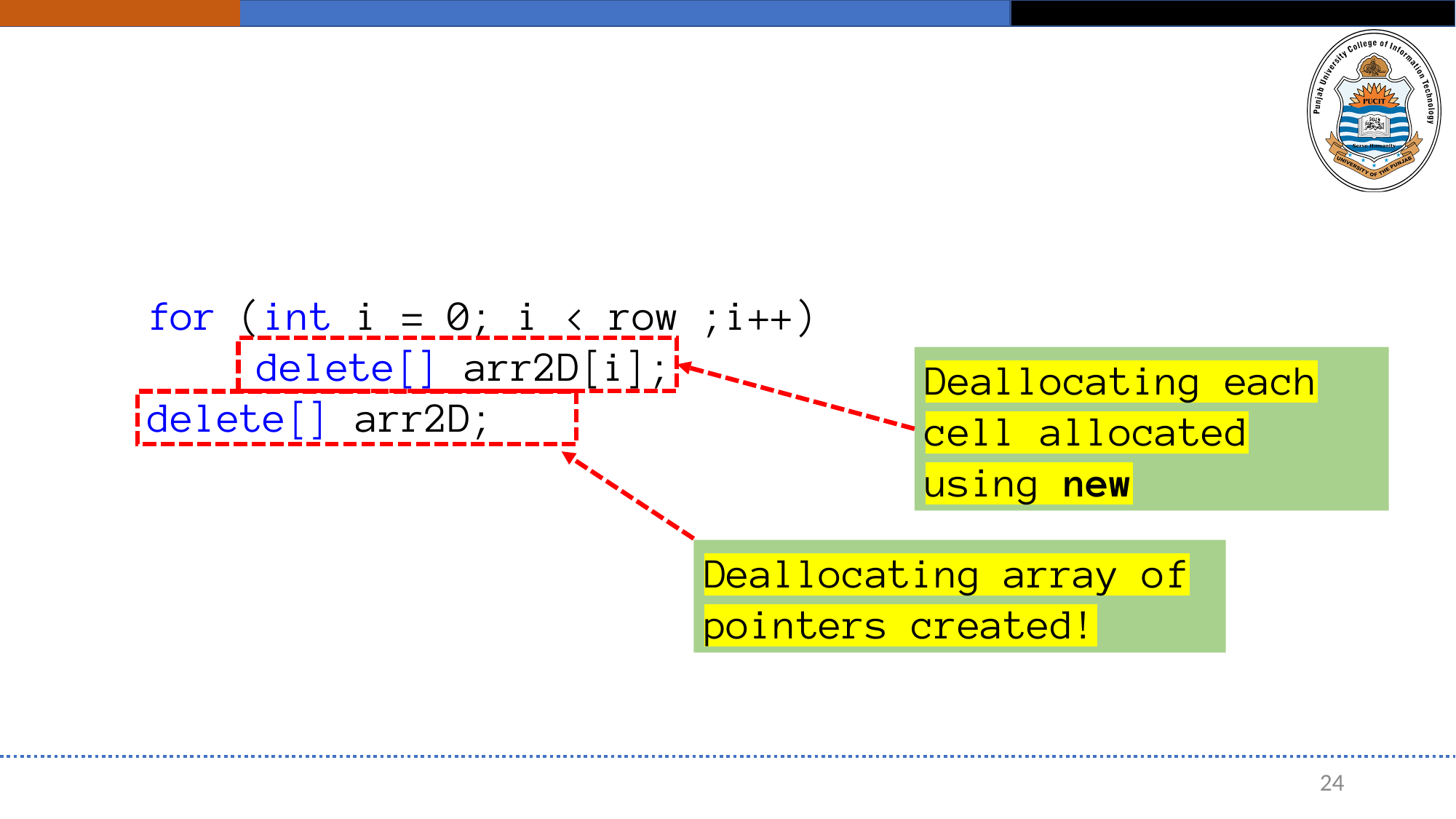

for (int i = 0; i < row ;i++)
	delete[] arr2D[i];
delete[] arr2D;

Deallocating each cell allocated using new

Deallocating array of pointers created!
24